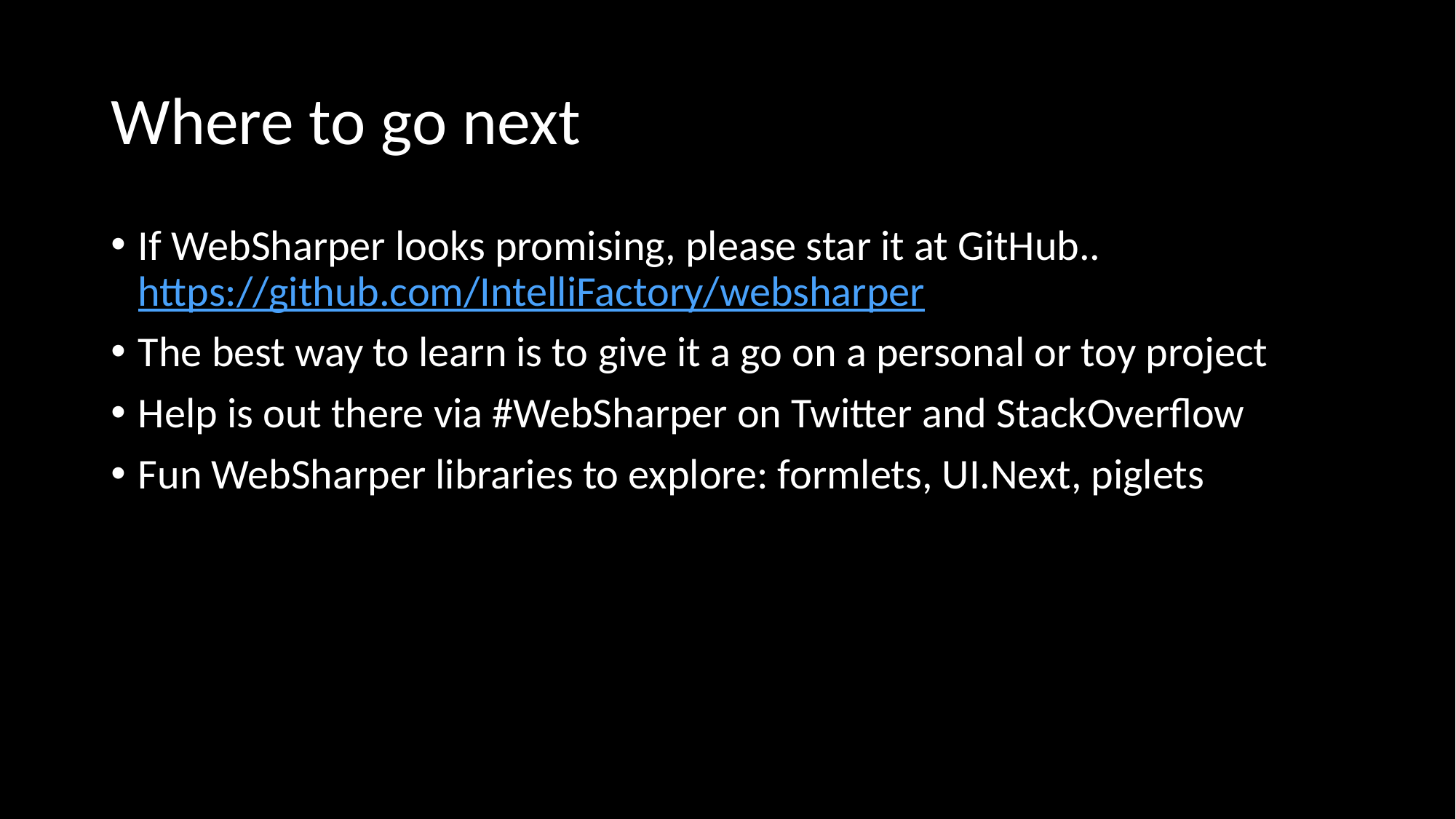

# Where to go next
If WebSharper looks promising, please star it at GitHub.. https://github.com/IntelliFactory/websharper
The best way to learn is to give it a go on a personal or toy project
Help is out there via #WebSharper on Twitter and StackOverflow
Fun WebSharper libraries to explore: formlets, UI.Next, piglets